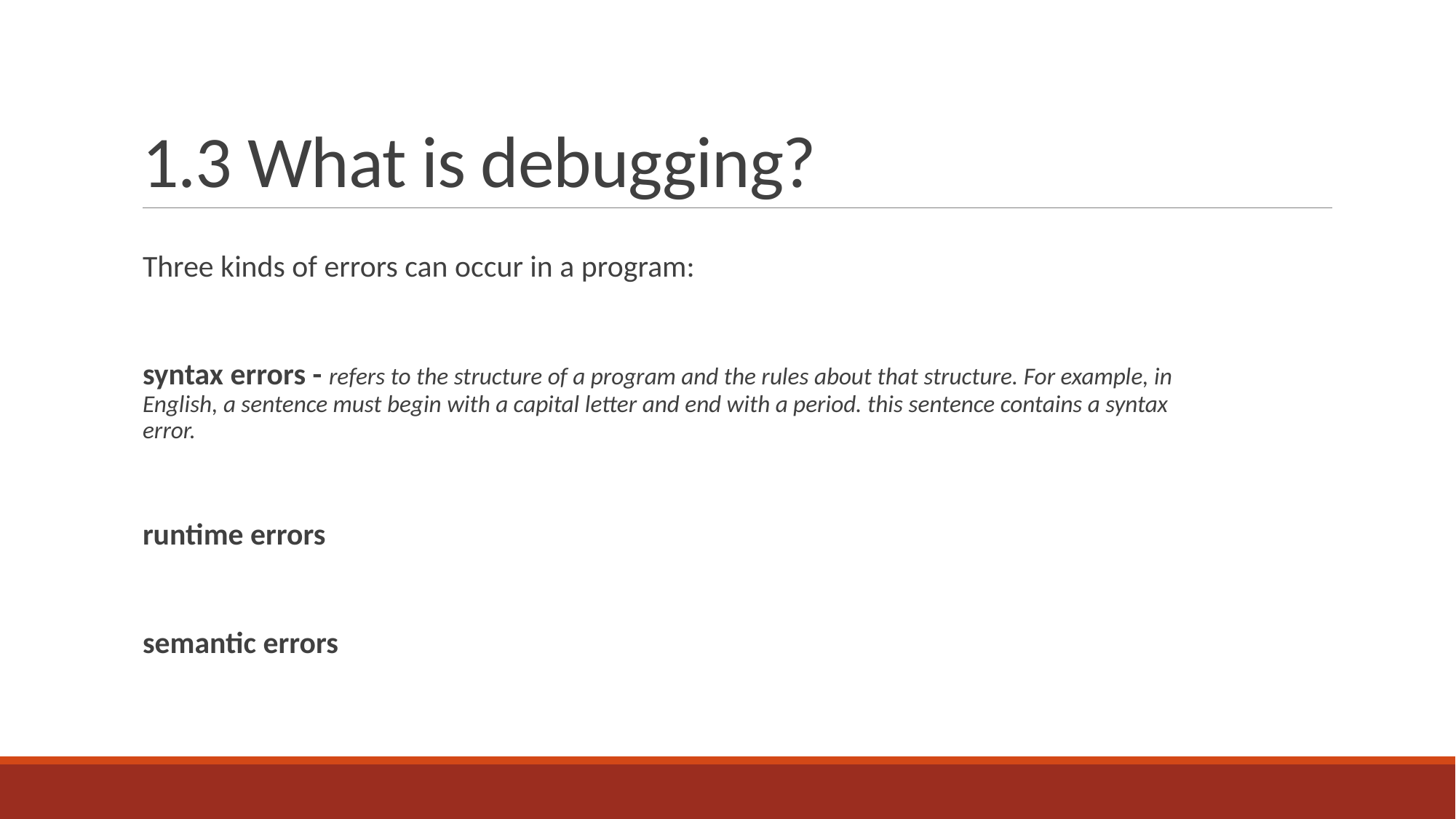

# 1.3 What is debugging?
Three kinds of errors can occur in a program:

syntax errors - refers to the structure of a program and the rules about that structure. For example, in English, a sentence must begin with a capital letter and end with a period. this sentence contains a syntax error.

runtime errors

semantic errors